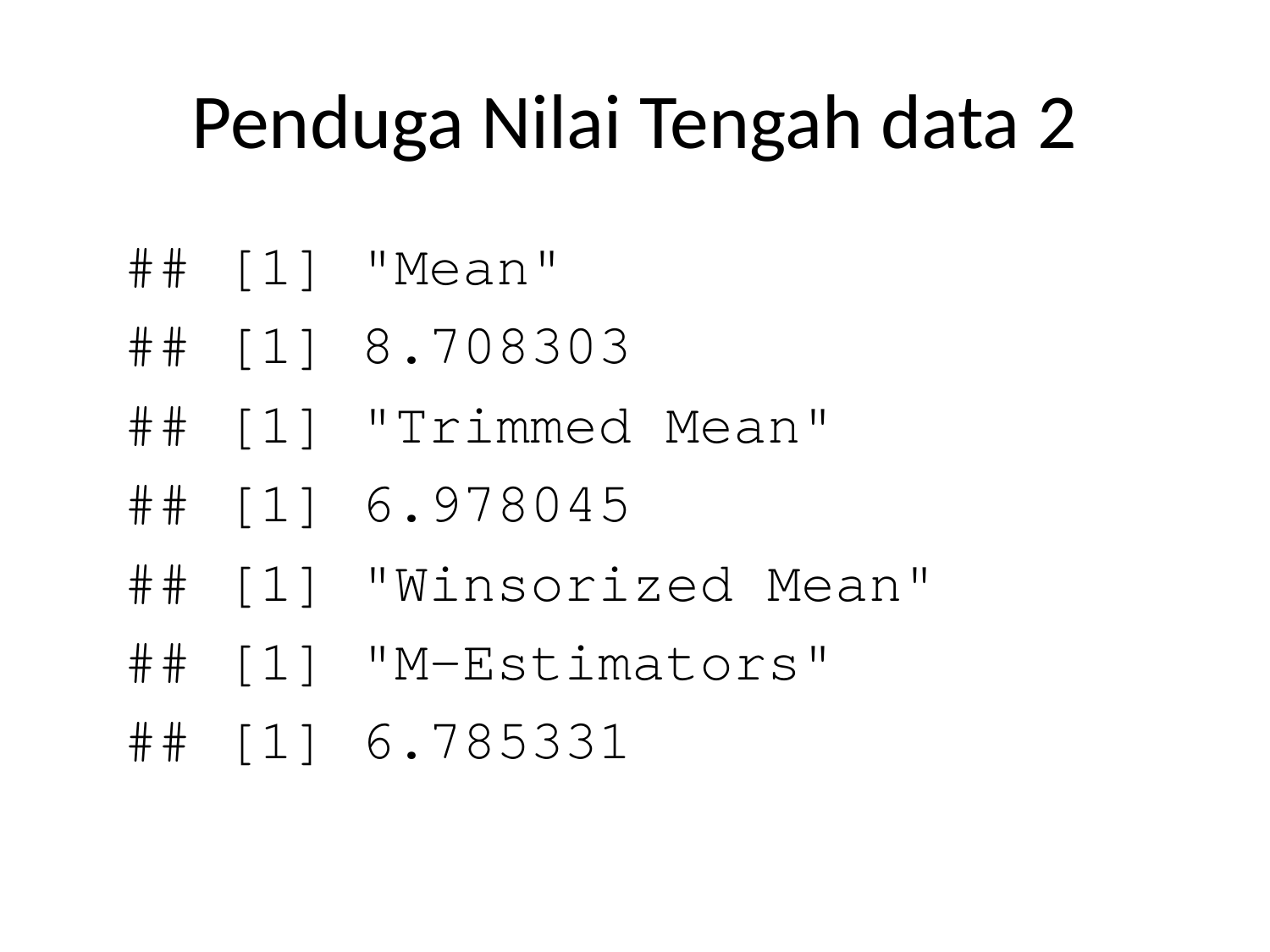

# Penduga Nilai Tengah data 2
## [1] "Mean"
## [1] 8.708303
## [1] "Trimmed Mean"
## [1] 6.978045
## [1] "Winsorized Mean"
## [1] "M-Estimators"
## [1] 6.785331